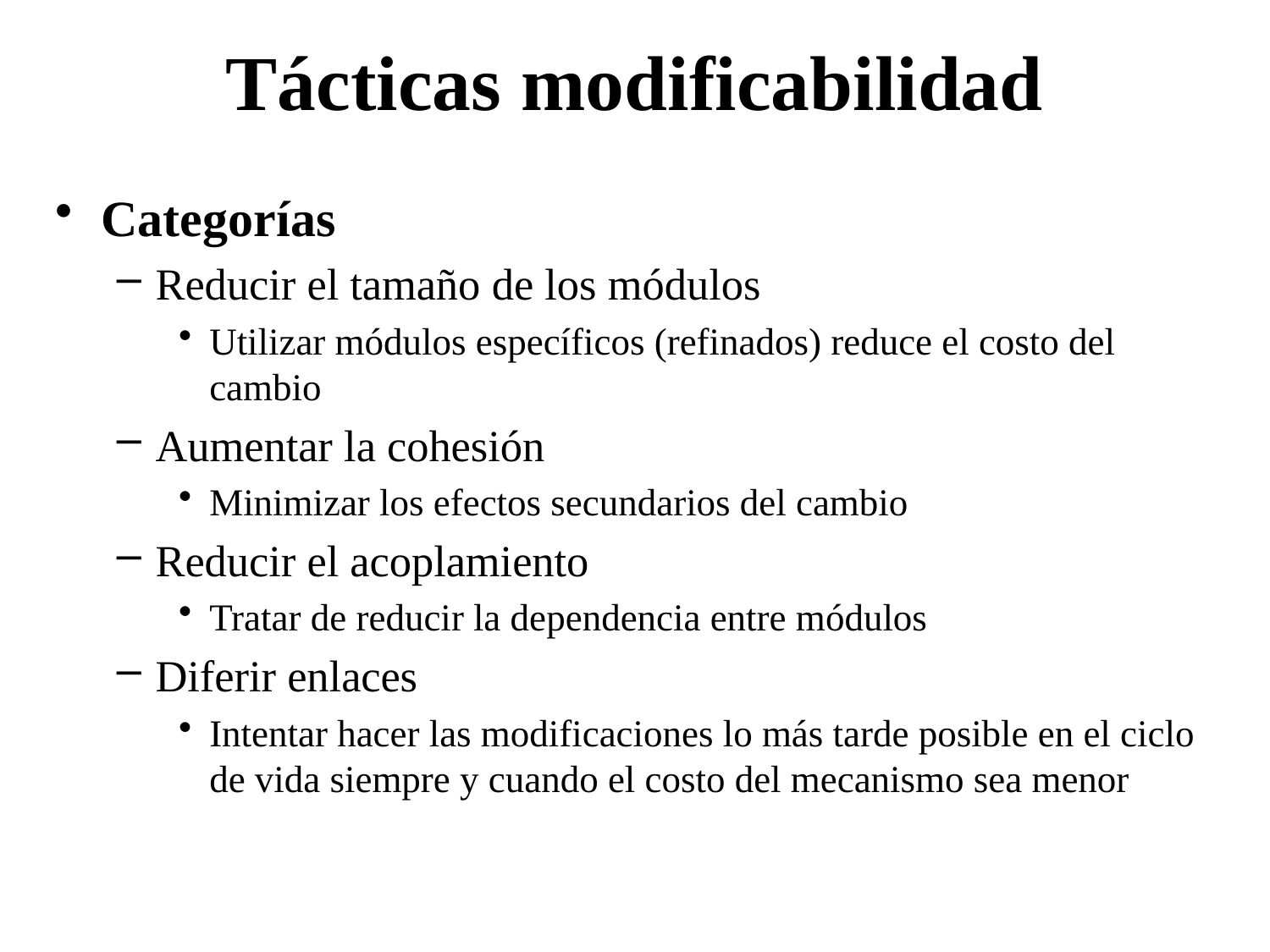

# Tácticas modificabilidad
Categorías
Reducir el tamaño de los módulos
Utilizar módulos específicos (refinados) reduce el costo del cambio
Aumentar la cohesión
Minimizar los efectos secundarios del cambio
Reducir el acoplamiento
Tratar de reducir la dependencia entre módulos
Diferir enlaces
Intentar hacer las modificaciones lo más tarde posible en el ciclo de vida siempre y cuando el costo del mecanismo sea menor